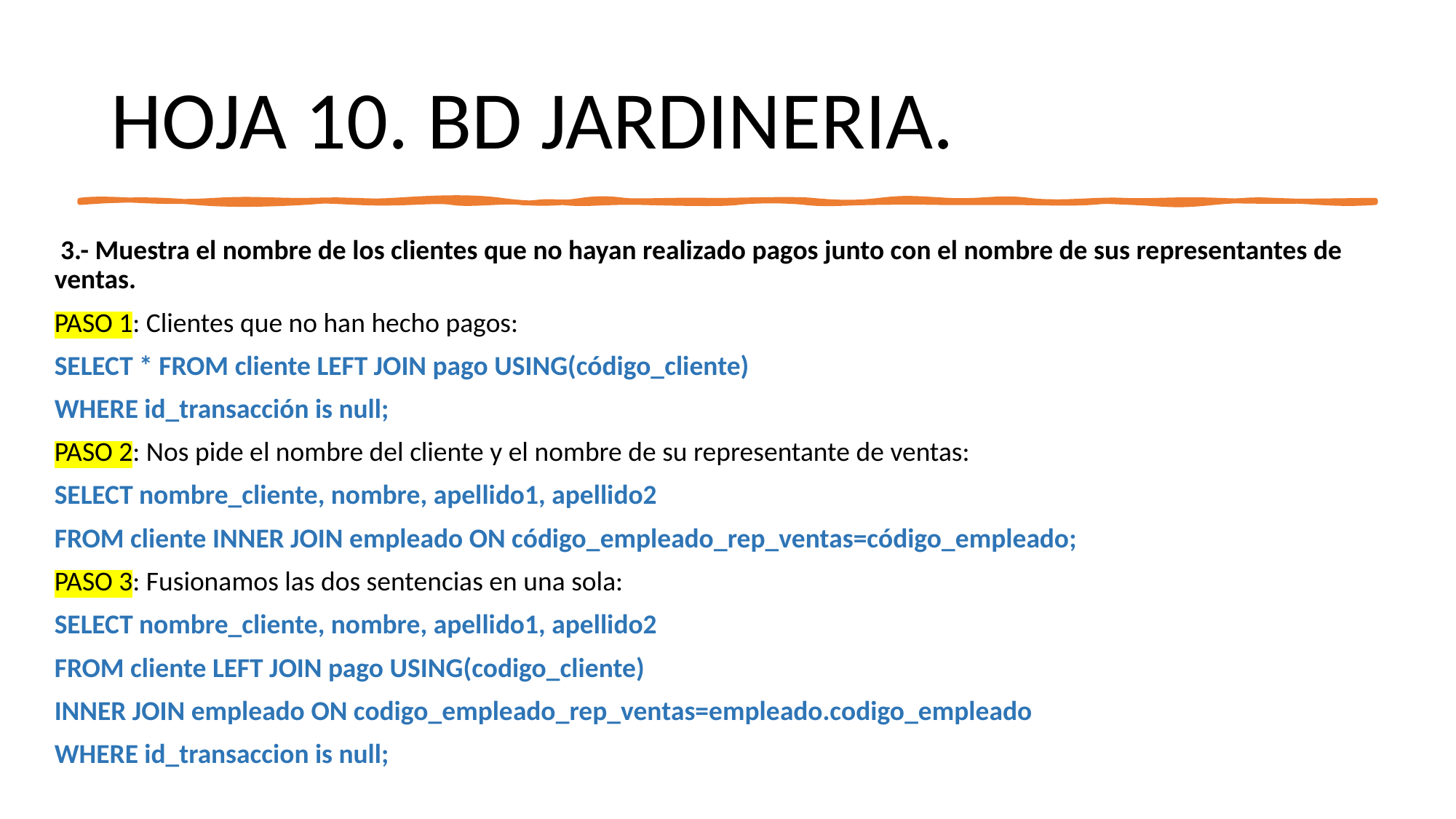

# HOJA 10. BD JARDINERIA.

 3.- Muestra el nombre de los clientes que no hayan realizado pagos junto con el nombre de sus representantes de ventas.
PASO 1: Clientes que no han hecho pagos:
SELECT * FROM cliente LEFT JOIN pago USING(código_cliente)
WHERE id_transacción is null;
PASO 2: Nos pide el nombre del cliente y el nombre de su representante de ventas:
SELECT nombre_cliente, nombre, apellido1, apellido2
FROM cliente INNER JOIN empleado ON código_empleado_rep_ventas=código_empleado;
PASO 3: Fusionamos las dos sentencias en una sola:
SELECT nombre_cliente, nombre, apellido1, apellido2
FROM cliente LEFT JOIN pago USING(codigo_cliente)
INNER JOIN empleado ON codigo_empleado_rep_ventas=empleado.codigo_empleado
WHERE id_transaccion is null;